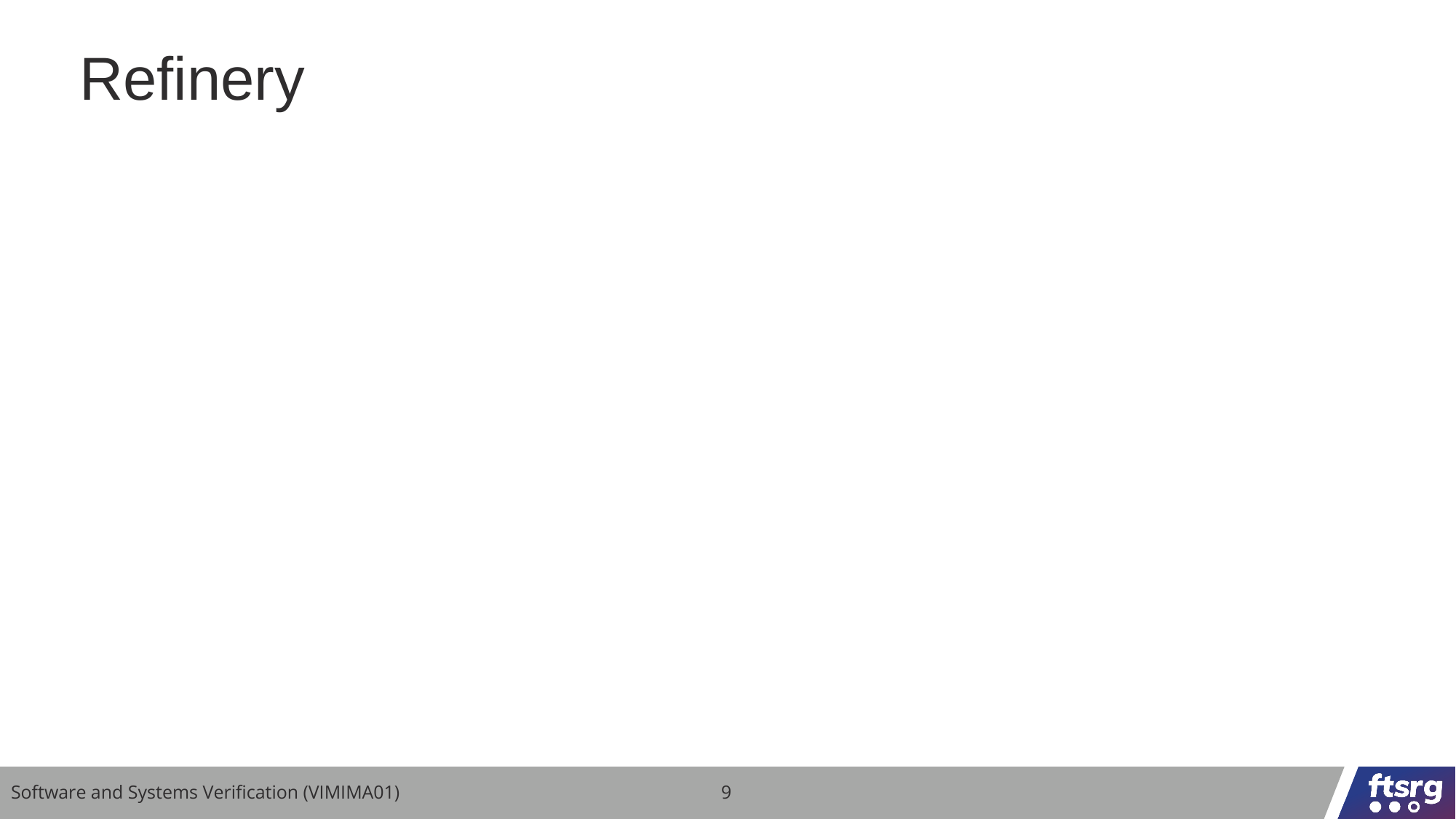

# Refinery

Software and Systems Verification (VIMIMA01)
9